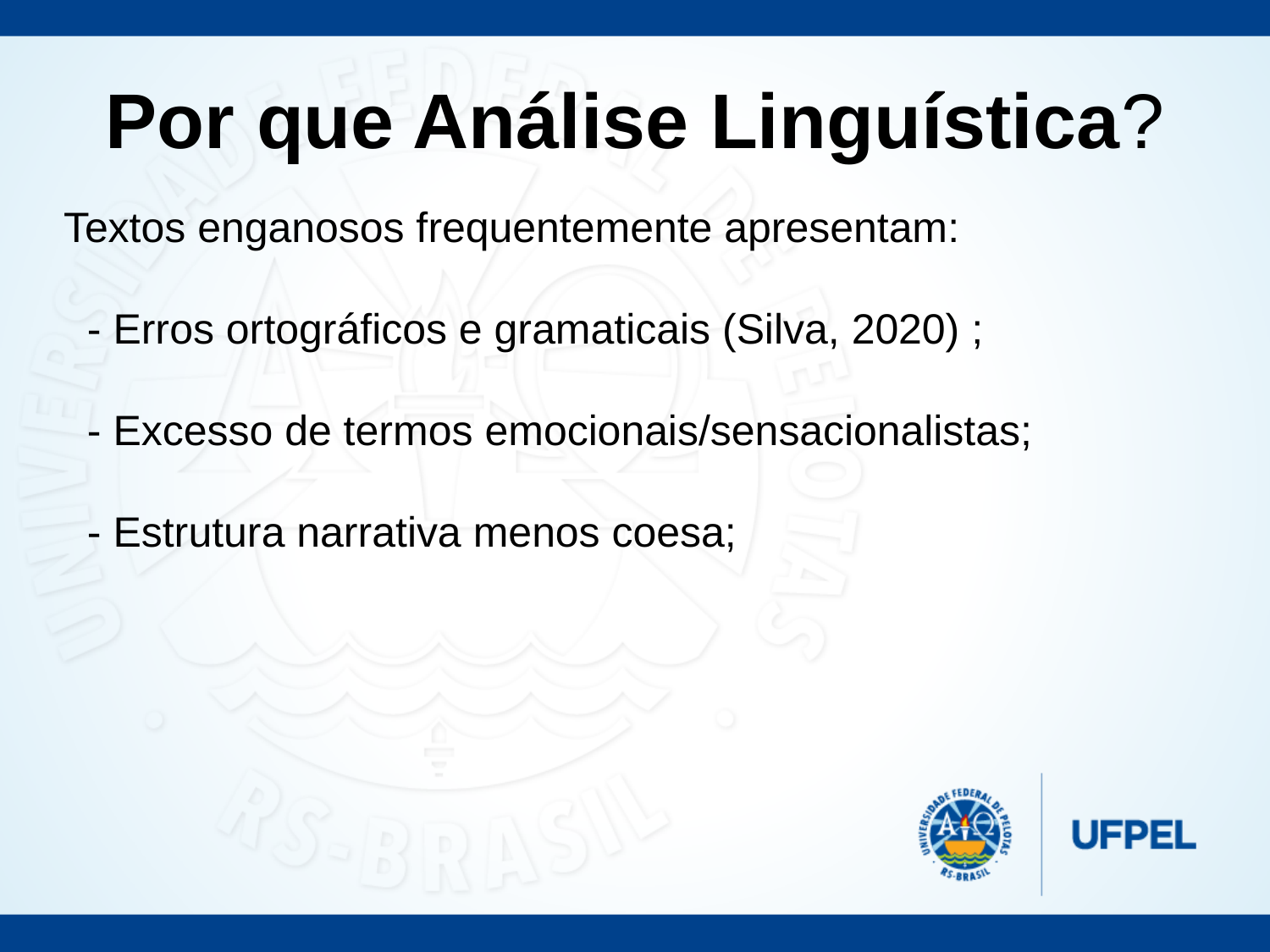

Por que Análise Linguística?
Textos enganosos frequentemente apresentam:

  - Erros ortográficos e gramaticais (Silva, 2020) ;

  - Excesso de termos emocionais/sensacionalistas;

  - Estrutura narrativa menos coesa;